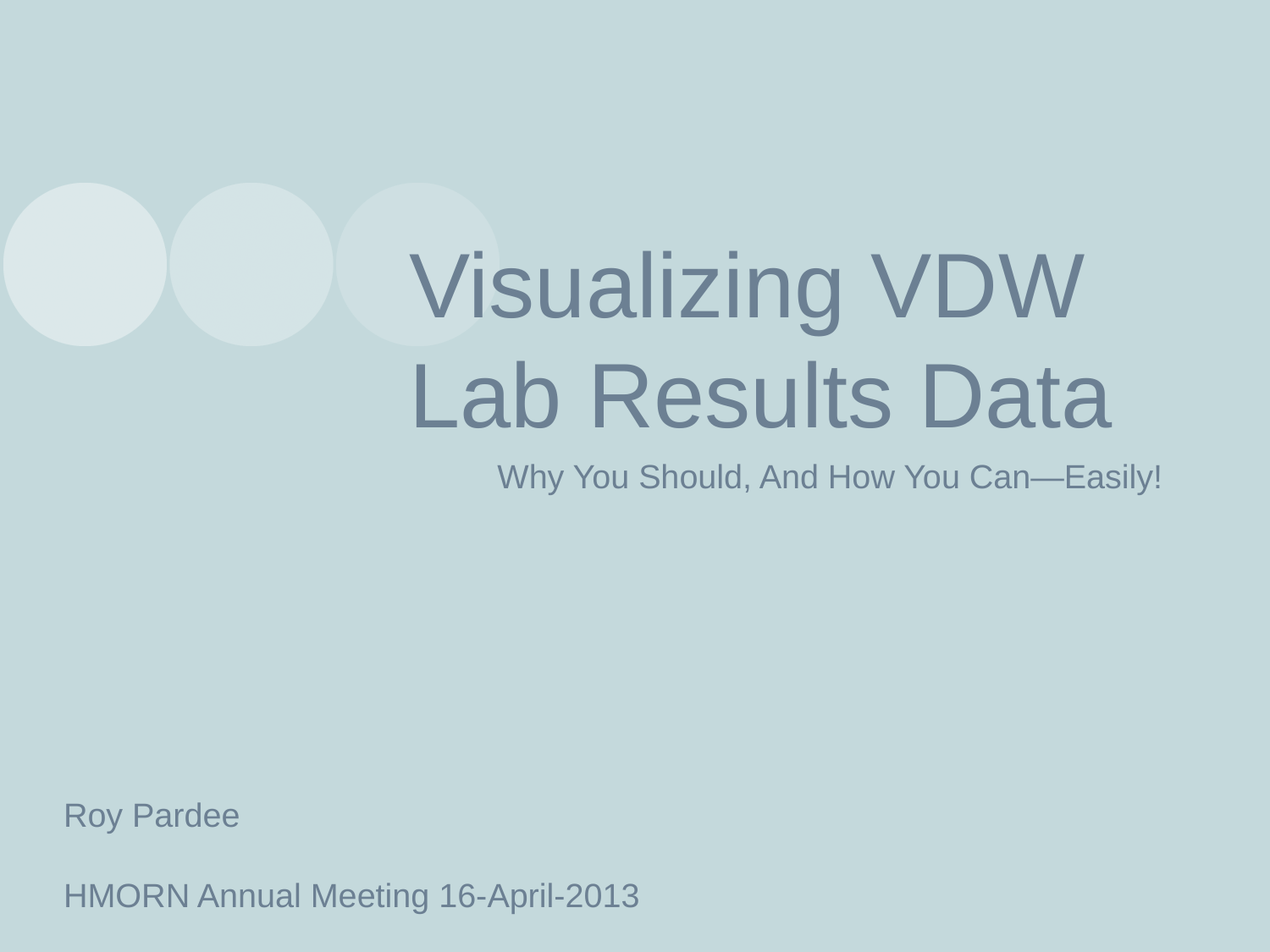

# Visualizing VDW Lab Results Data
Why You Should, And How You Can—Easily!
Roy Pardee
HMORN Annual Meeting 16-April-2013